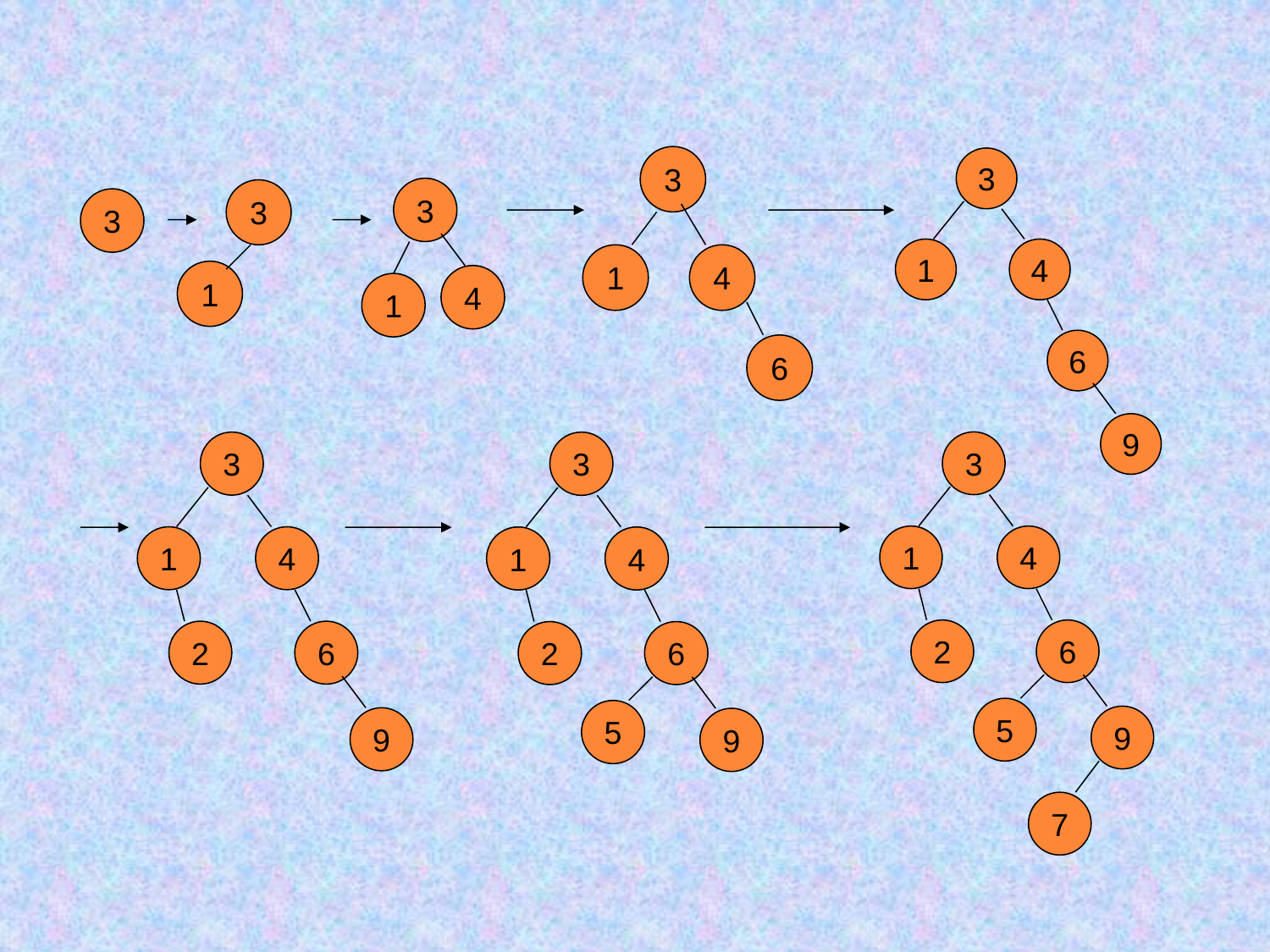

3

1
4

6
3

1
4

6

9
3

4
1
3

1
3

3

1
4

2
6

5
9

7
3

1
4

2
6

9
3

1
4

2
6

5
9